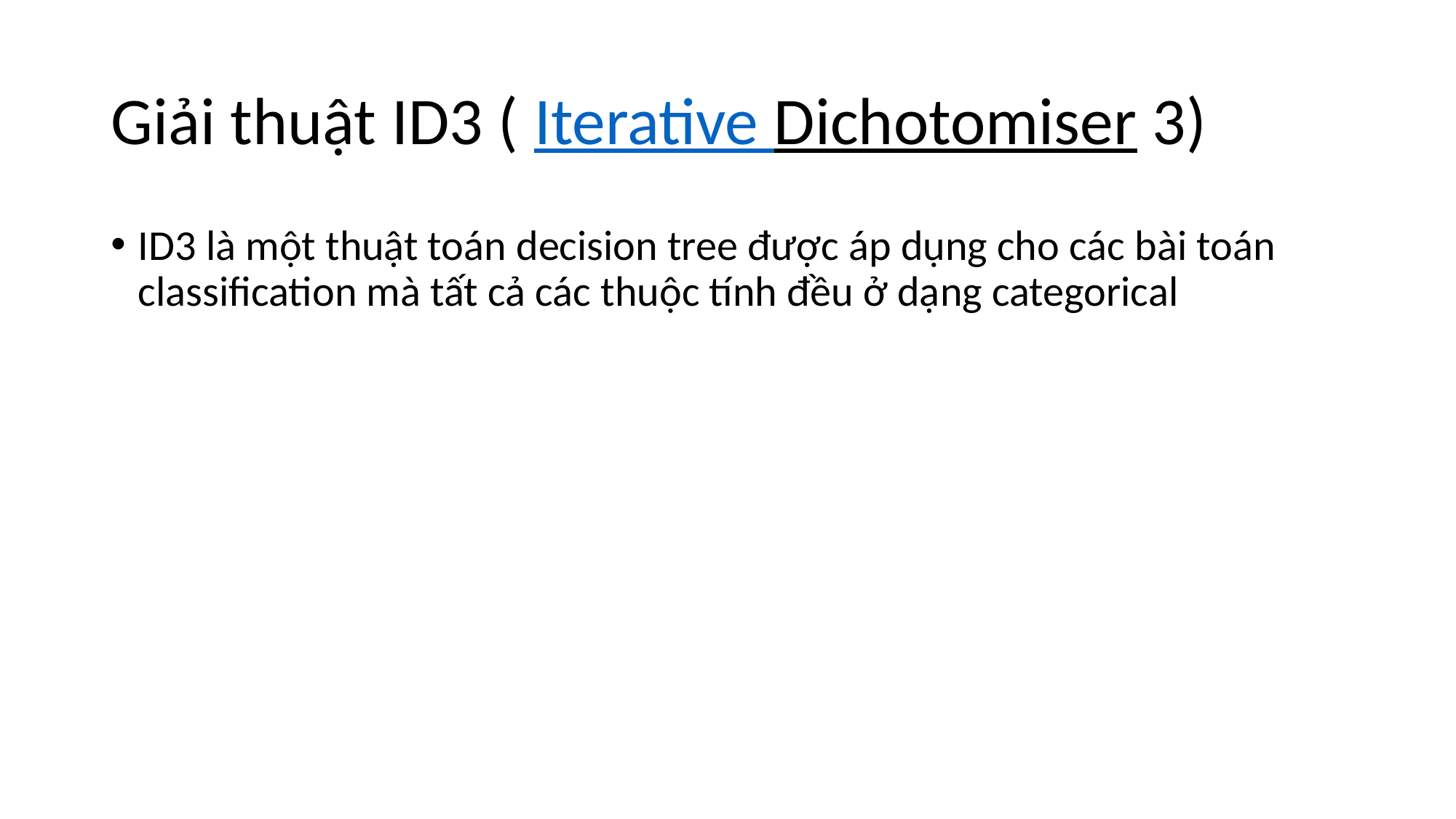

# Giải thuật ID3 ( Iterative Dichotomiser 3)
ID3 là một thuật toán decision tree được áp dụng cho các bài toán classification mà tất cả các thuộc tính đều ở dạng categorical